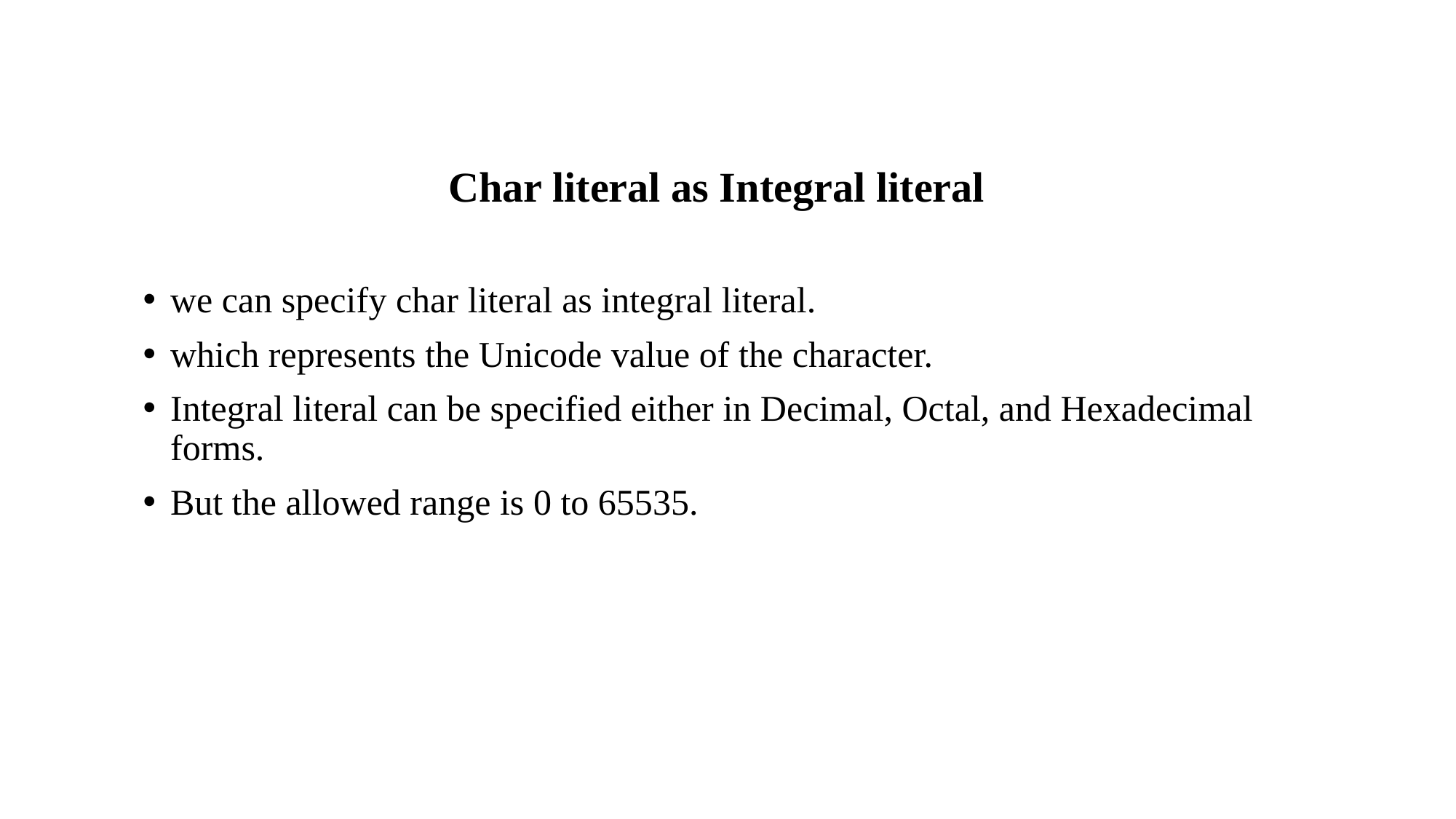

Char literal as Integral literal

we can specify char literal as integral literal.
which represents the Unicode value of the character.
Integral literal can be specified either in Decimal, Octal, and Hexadecimal forms.
But the allowed range is 0 to 65535.